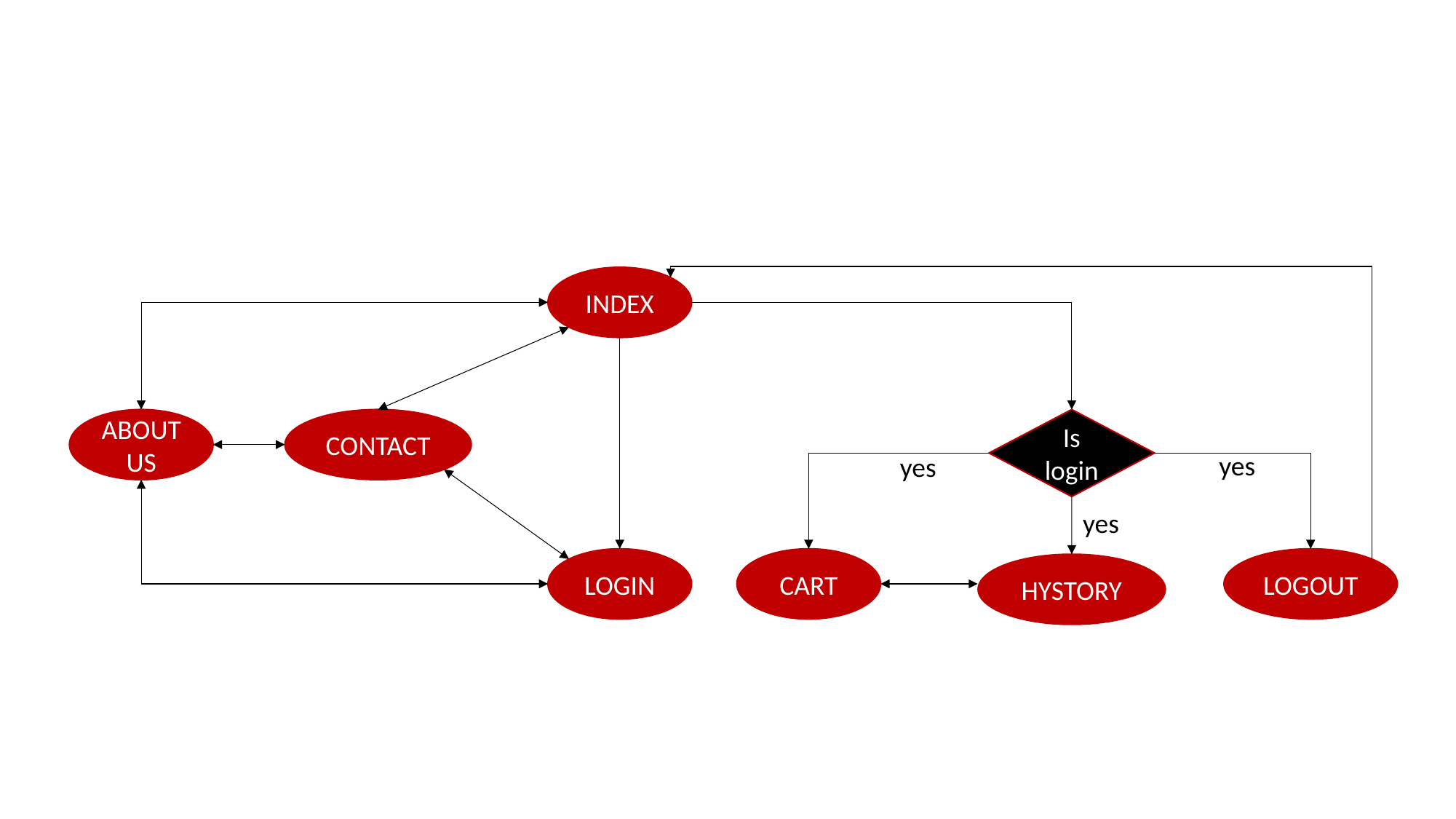

INDEX
ABOUT US
Is login
CONTACT
yes
yes
yes
LOGIN
CART
LOGOUT
HYSTORY